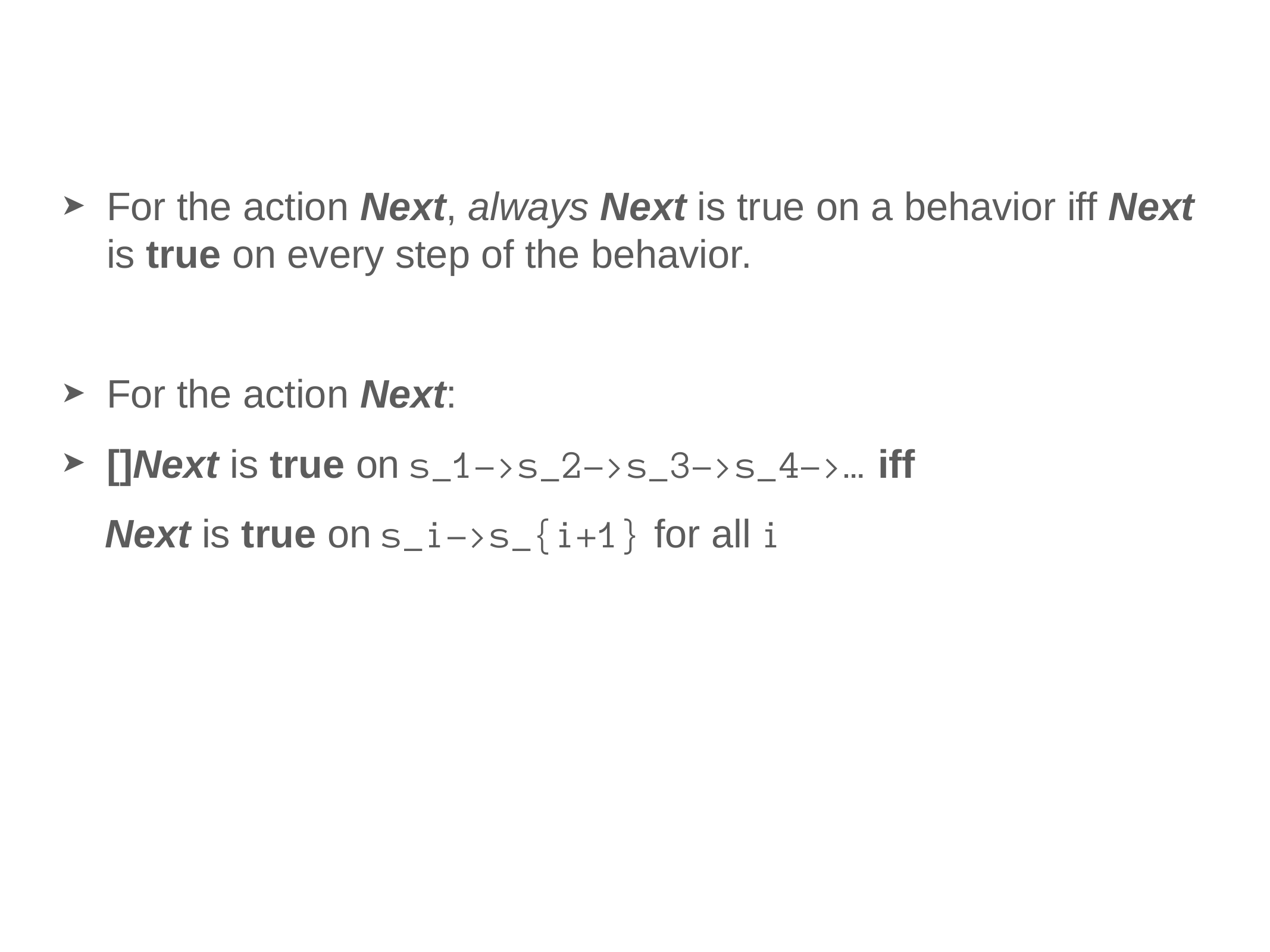

11

For the action Next, always Next is true on a behavior iff Next is true on every step of the behavior.

For the action Next:
[]Next is true on s_1->s_2->s_3->s_4->… iff
    Next is true on s_i->s_{i+1} for all i